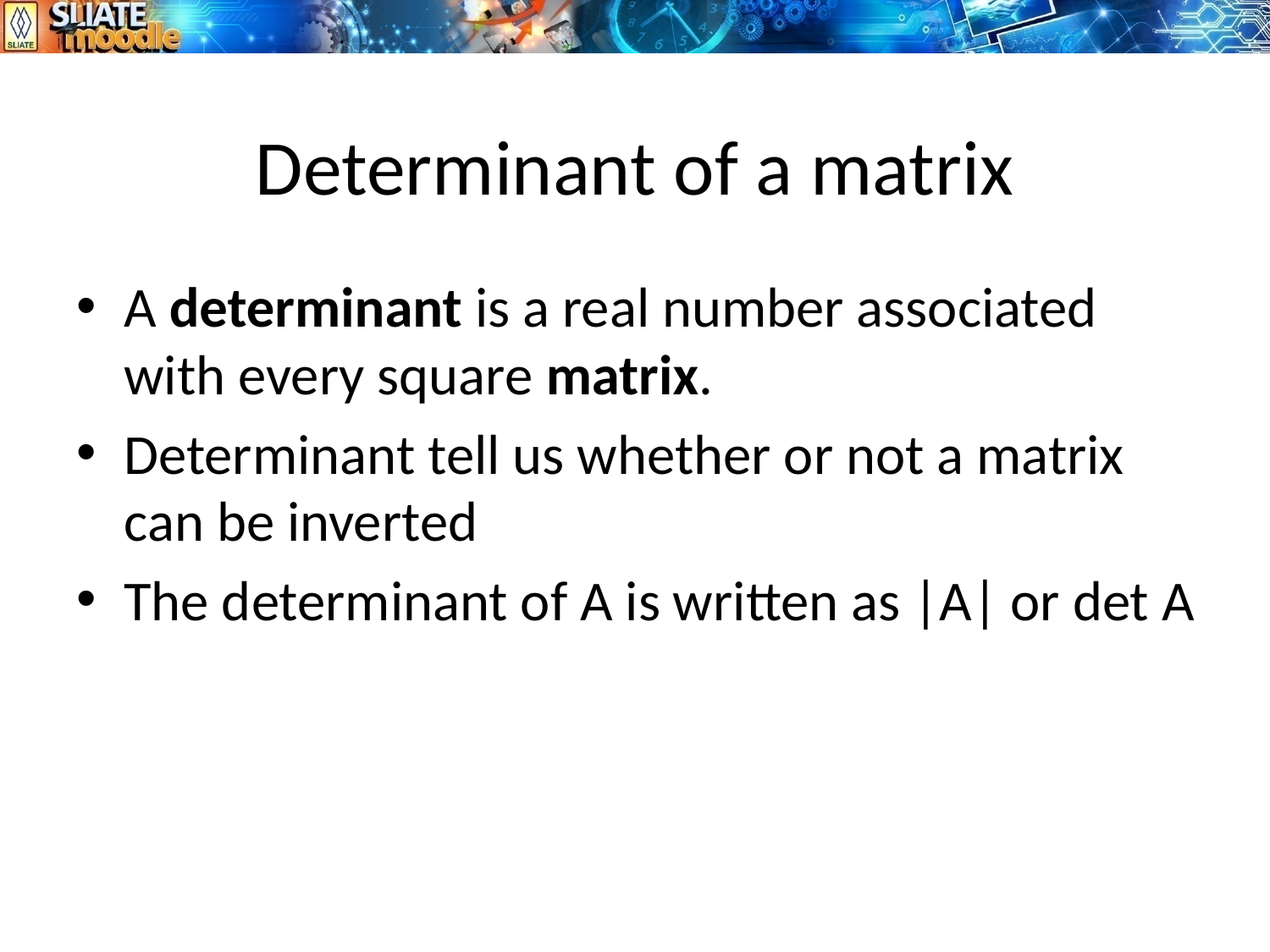

# Determinant of a matrix
A determinant is a real number associated with every square matrix.
Determinant tell us whether or not a matrix can be inverted
The determinant of A is written as |A| or det A